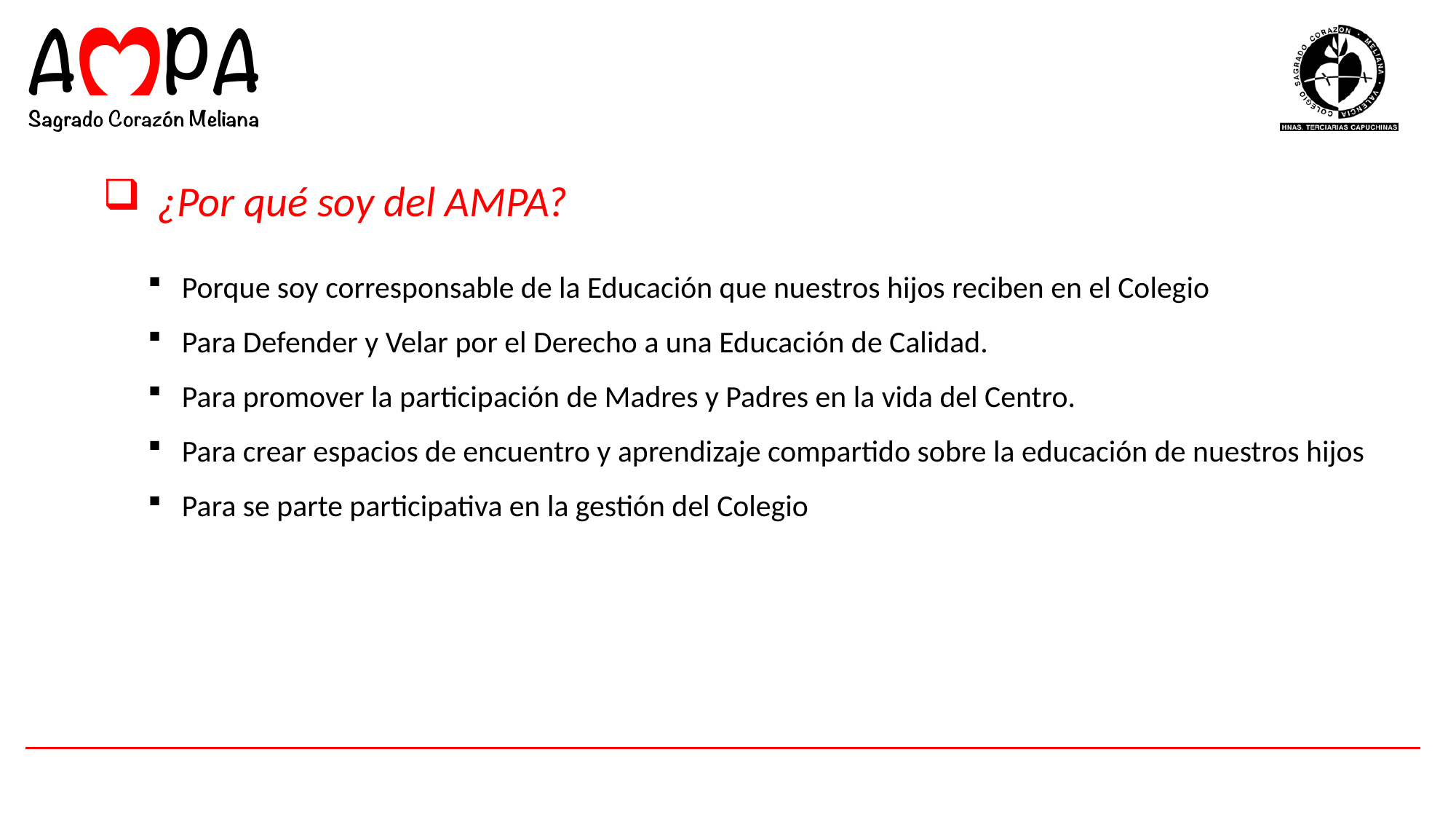

¿Por qué soy del AMPA?
Porque soy corresponsable de la Educación que nuestros hijos reciben en el Colegio
Para Defender y Velar por el Derecho a una Educación de Calidad.
Para promover la participación de Madres y Padres en la vida del Centro.
Para crear espacios de encuentro y aprendizaje compartido sobre la educación de nuestros hijos
Para se parte participativa en la gestión del Colegio